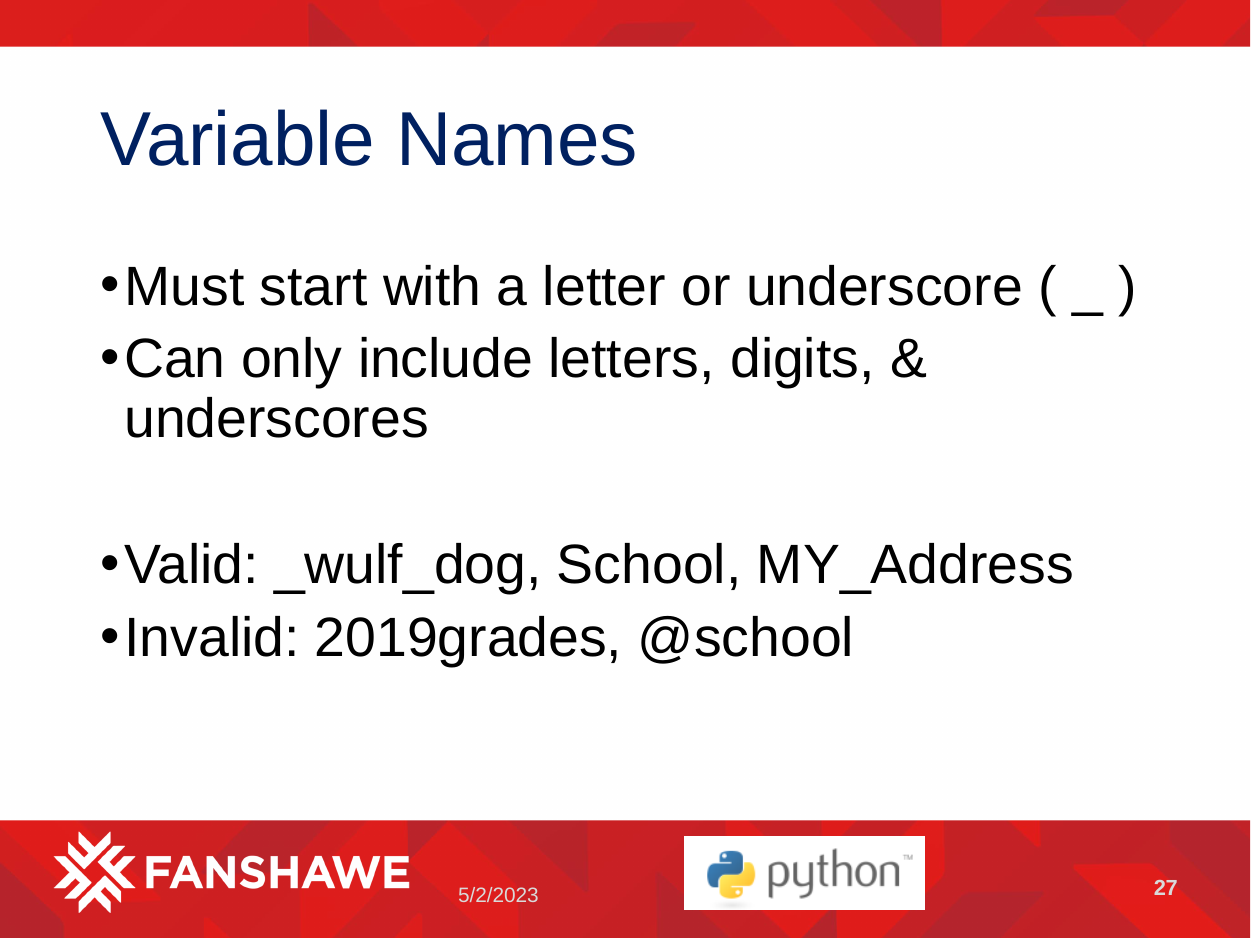

# Variable Names
Must start with a letter or underscore ( _ )
Can only include letters, digits, & underscores

Valid: _wulf_dog, School, MY_Address
Invalid: 2019grades, @school
27
5/2/2023